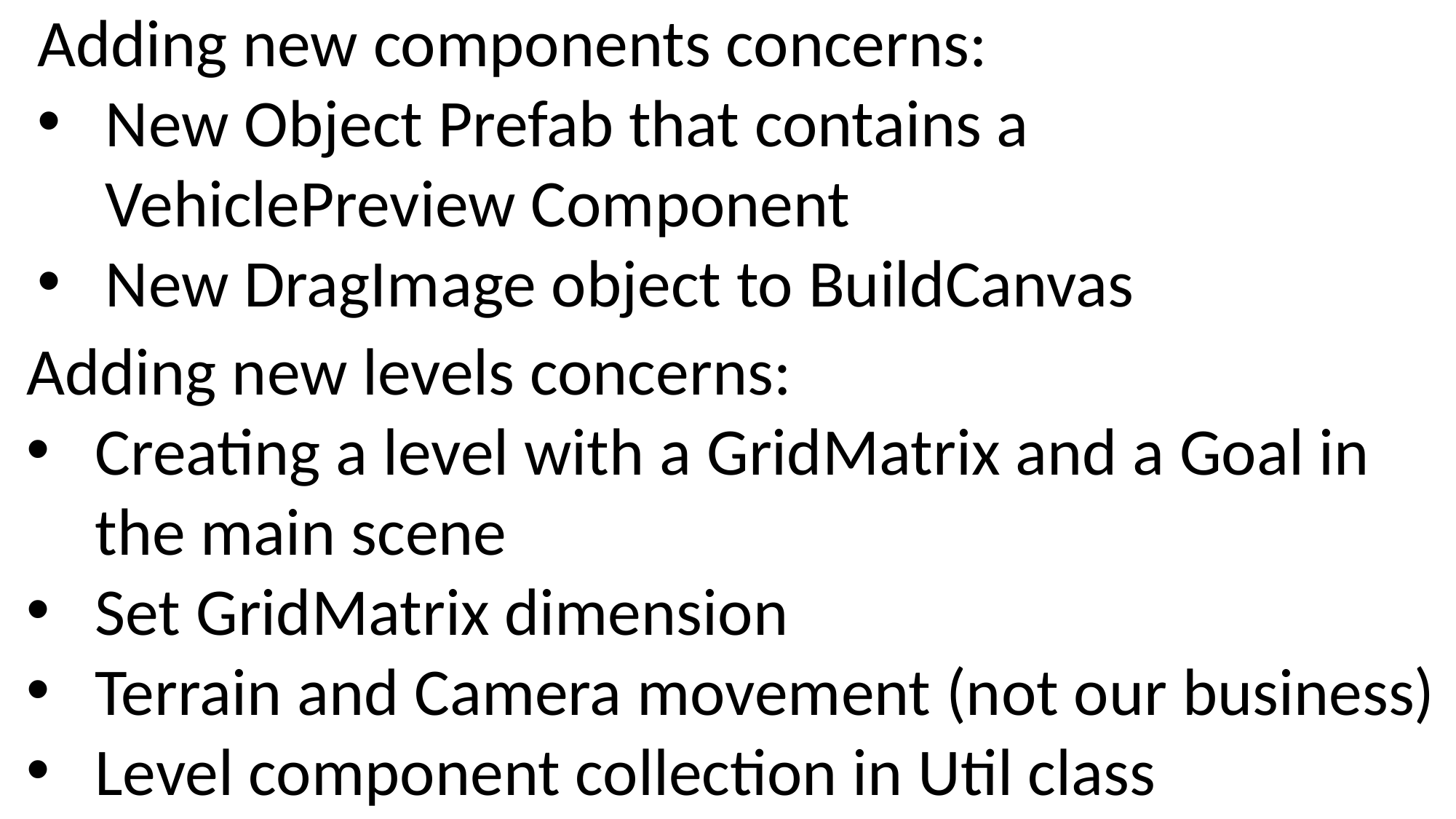

Adding new components concerns:
New Object Prefab that contains a VehiclePreview Component
New DragImage object to BuildCanvas

Adding new levels concerns:
Creating a level with a GridMatrix and a Goal in the main scene
Set GridMatrix dimension
Terrain and Camera movement (not our business)
Level component collection in Util class